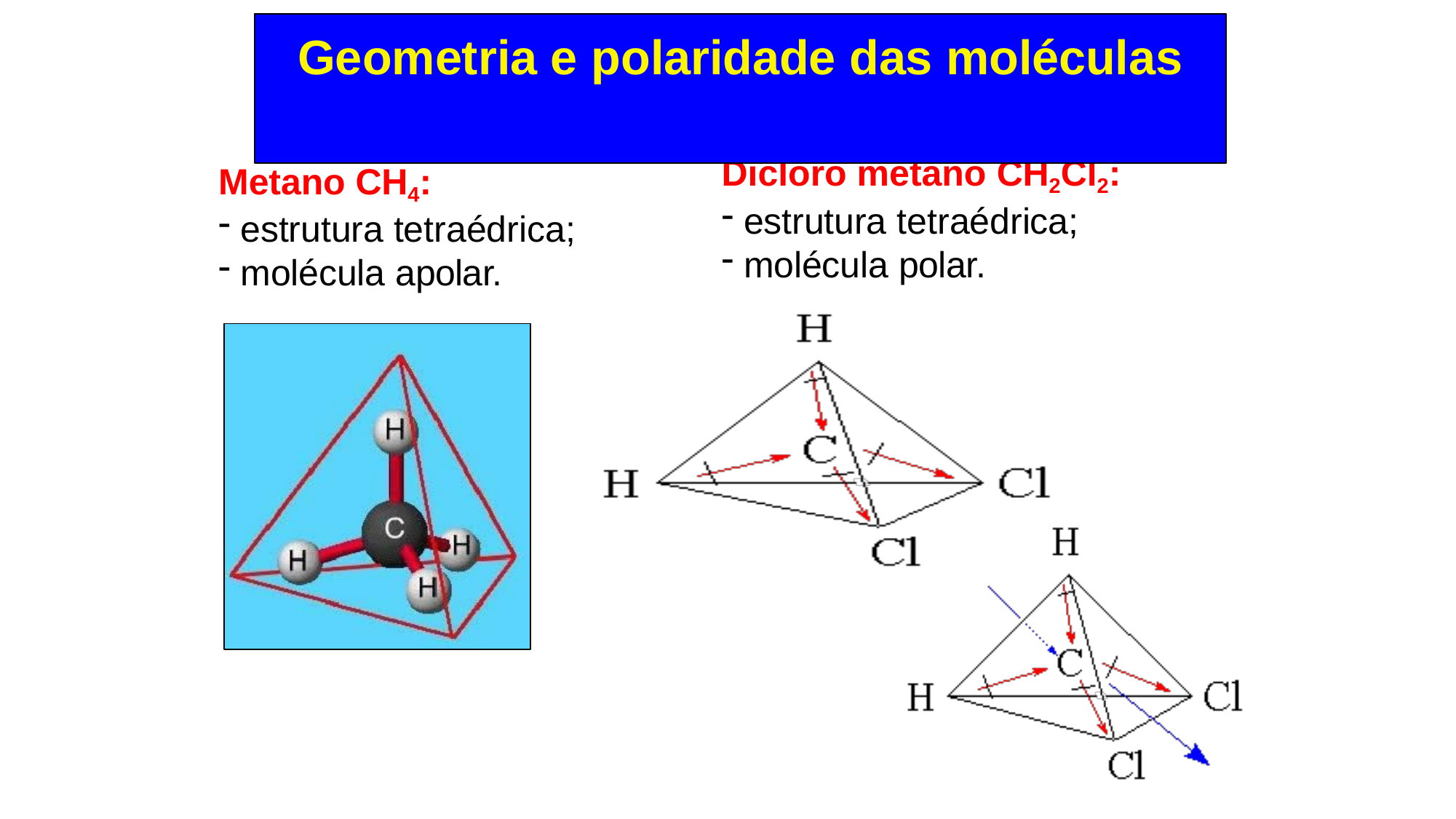

# Geometria e polaridade das moléculas
Dicloro metano CH2Cl2:
estrutura tetraédrica;
molécula polar.
Metano CH4:
estrutura tetraédrica;
molécula apolar.